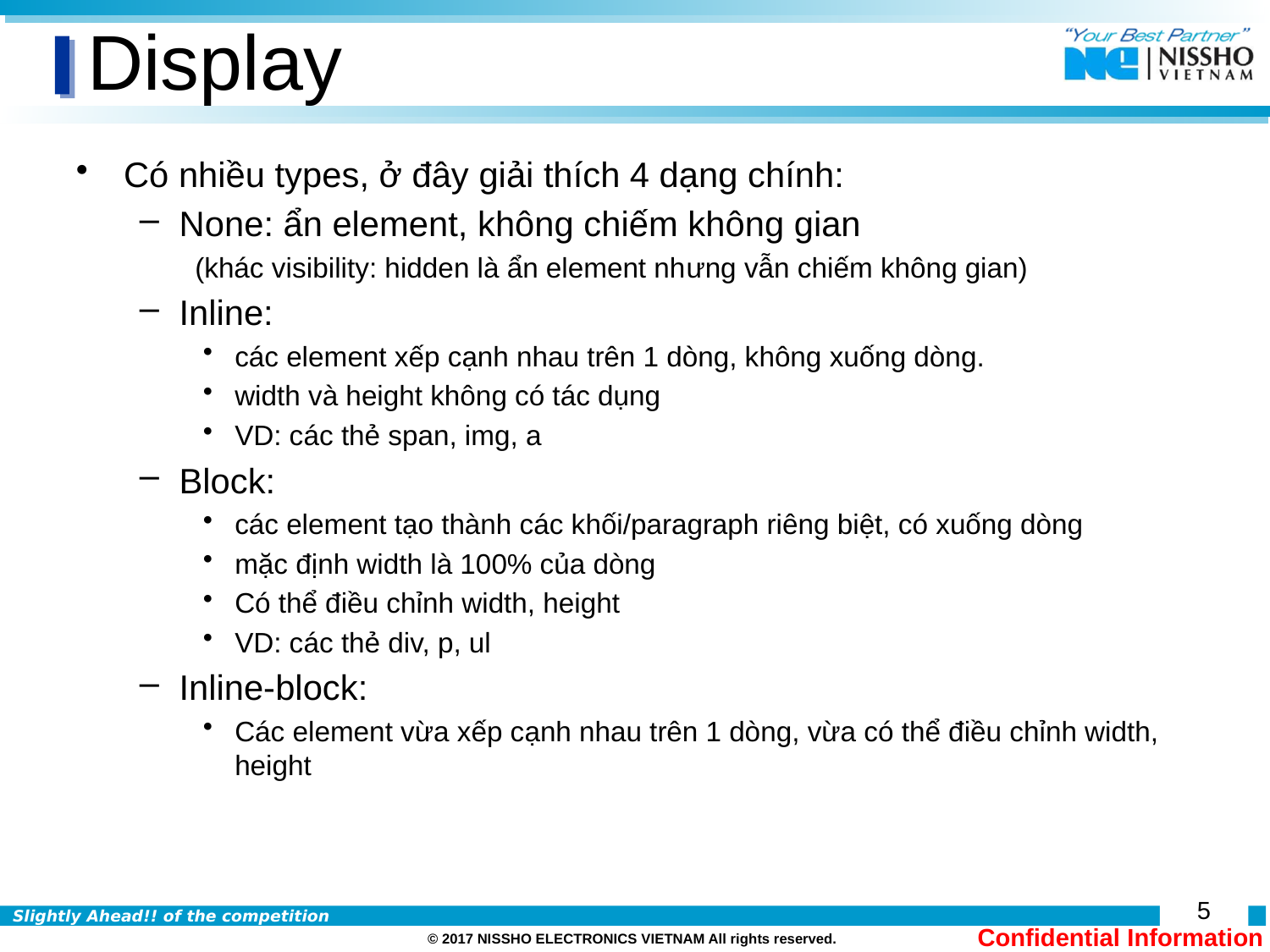

# Display
Có nhiều types, ở đây giải thích 4 dạng chính:
None: ẩn element, không chiếm không gian
(khác visibility: hidden là ẩn element nhưng vẫn chiếm không gian)
Inline:
các element xếp cạnh nhau trên 1 dòng, không xuống dòng.
width và height không có tác dụng
VD: các thẻ span, img, a
Block:
các element tạo thành các khối/paragraph riêng biệt, có xuống dòng
mặc định width là 100% của dòng
Có thể điều chỉnh width, height
VD: các thẻ div, p, ul
Inline-block:
Các element vừa xếp cạnh nhau trên 1 dòng, vừa có thể điều chỉnh width, height